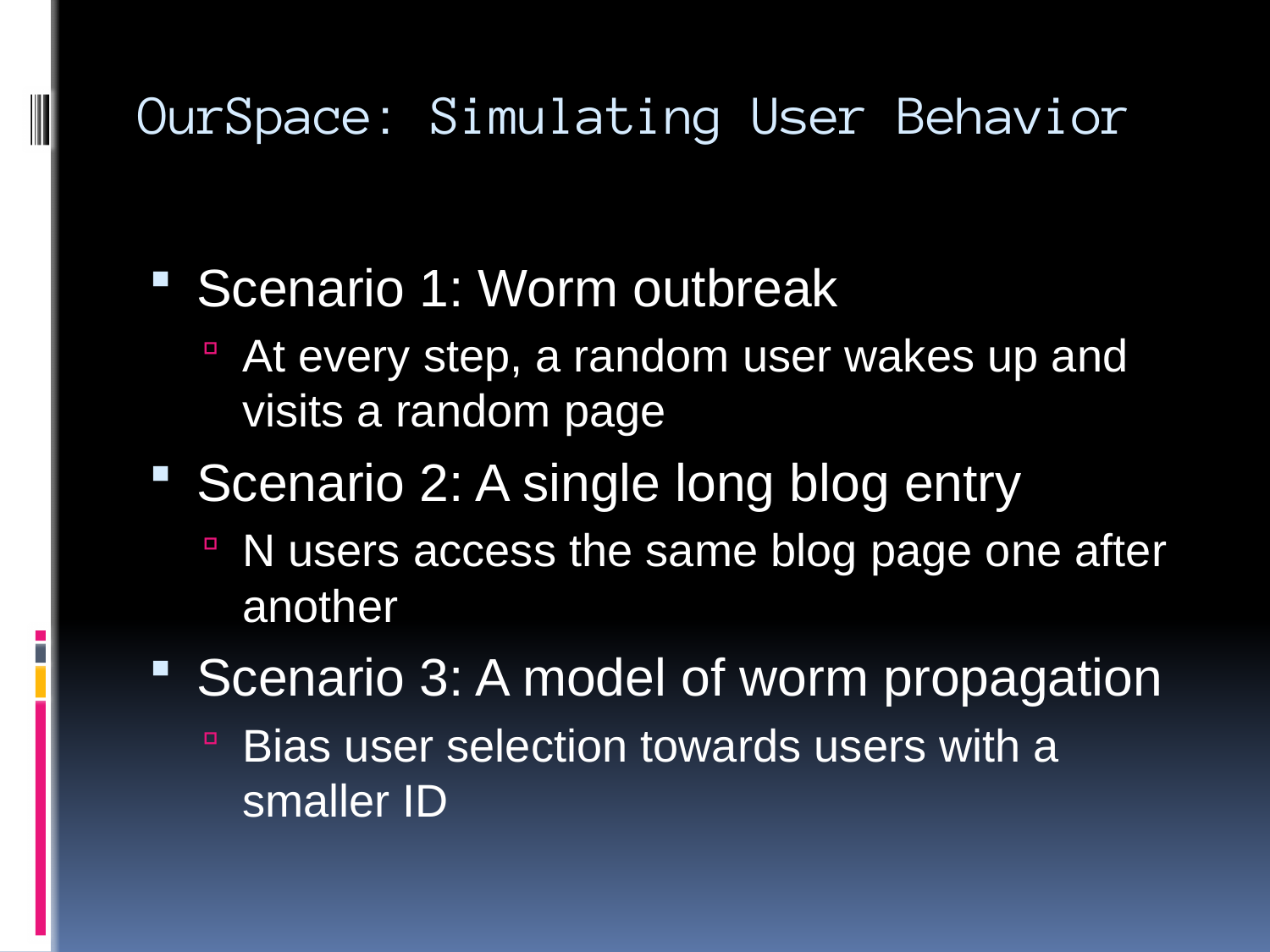

# OurSpace: Simulating User Behavior
Scenario 1: Worm outbreak
At every step, a random user wakes up and visits a random page
Scenario 2: A single long blog entry
N users access the same blog page one after another
Scenario 3: A model of worm propagation
Bias user selection towards users with a smaller ID